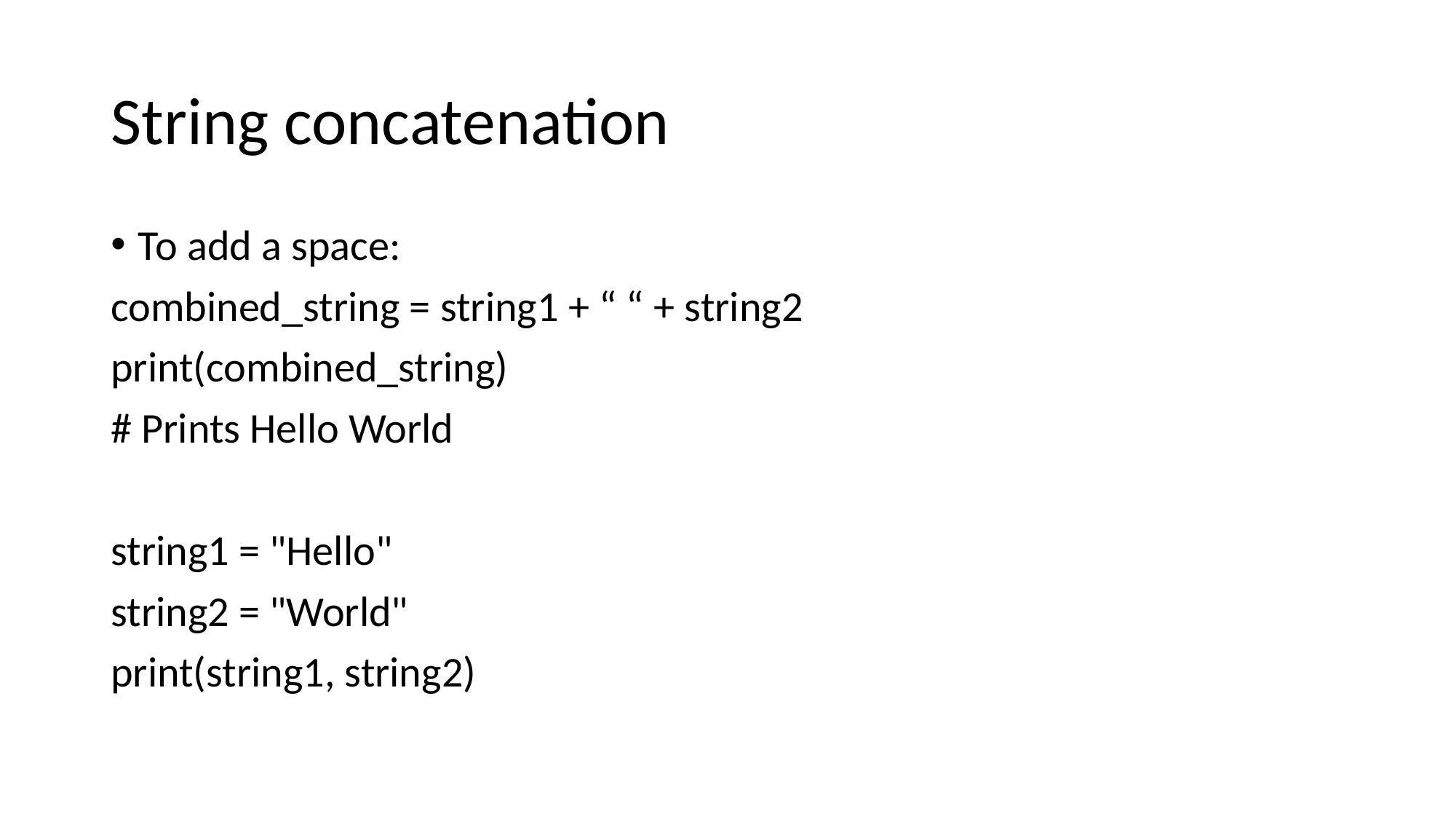

# String concatenation
To add a space:
combined_string = string1 + “ “ + string2
print(combined_string)
# Prints Hello World

string1 = "Hello"
string2 = "World"
print(string1, string2)